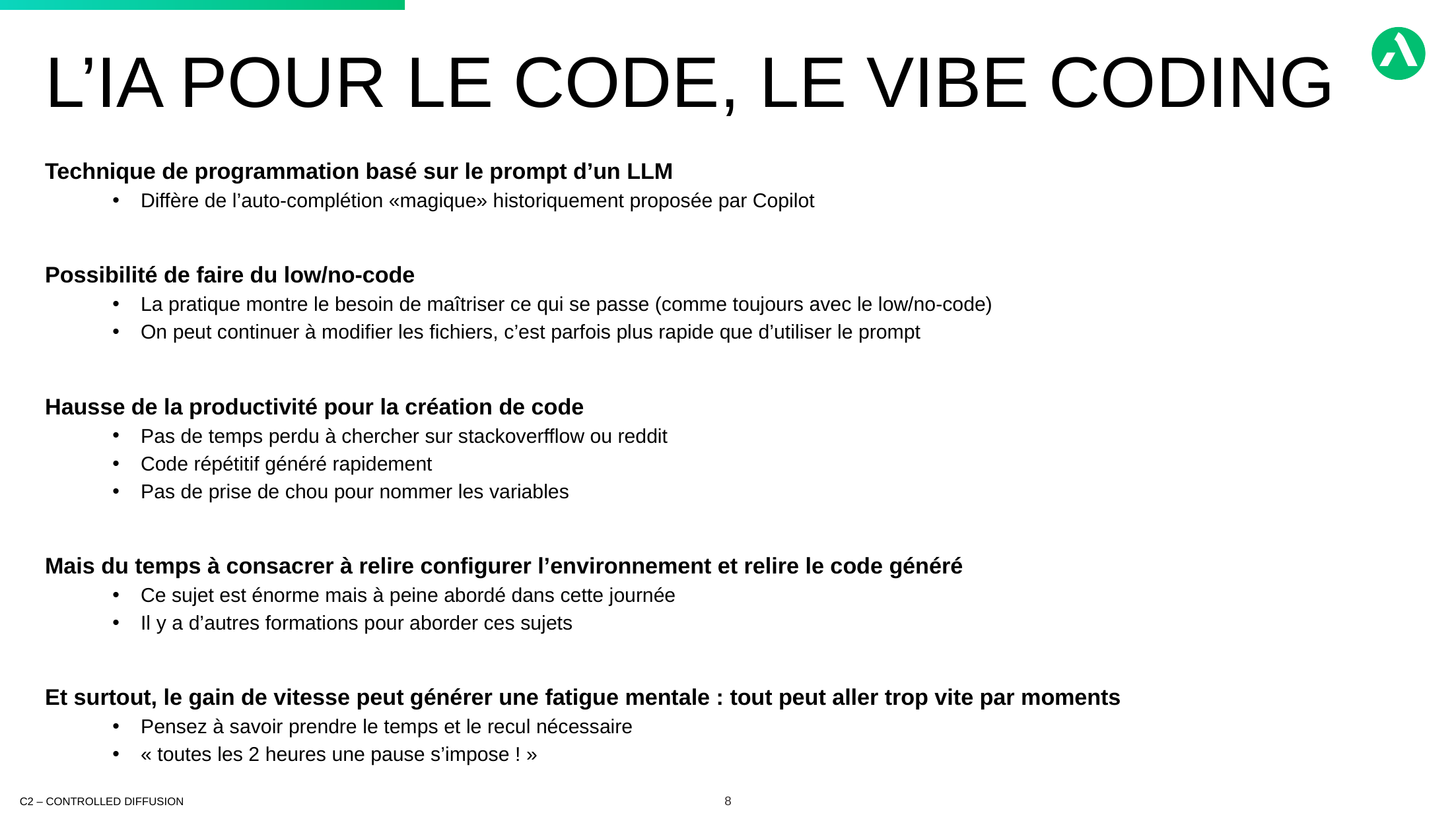

L’IA pour le code, le vibe coding
Technique de programmation basé sur le prompt d’un LLM
Diffère de l’auto-complétion «magique» historiquement proposée par Copilot

Possibilité de faire du low/no-code
La pratique montre le besoin de maîtriser ce qui se passe (comme toujours avec le low/no-code)
On peut continuer à modifier les fichiers, c’est parfois plus rapide que d’utiliser le prompt

Hausse de la productivité pour la création de code
Pas de temps perdu à chercher sur stackoverfflow ou reddit
Code répétitif généré rapidement
Pas de prise de chou pour nommer les variables

Mais du temps à consacrer à relire configurer l’environnement et relire le code généré
Ce sujet est énorme mais à peine abordé dans cette journée
Il y a d’autres formations pour aborder ces sujets

Et surtout, le gain de vitesse peut générer une fatigue mentale : tout peut aller trop vite par moments
Pensez à savoir prendre le temps et le recul nécessaire
« toutes les 2 heures une pause s’impose ! »